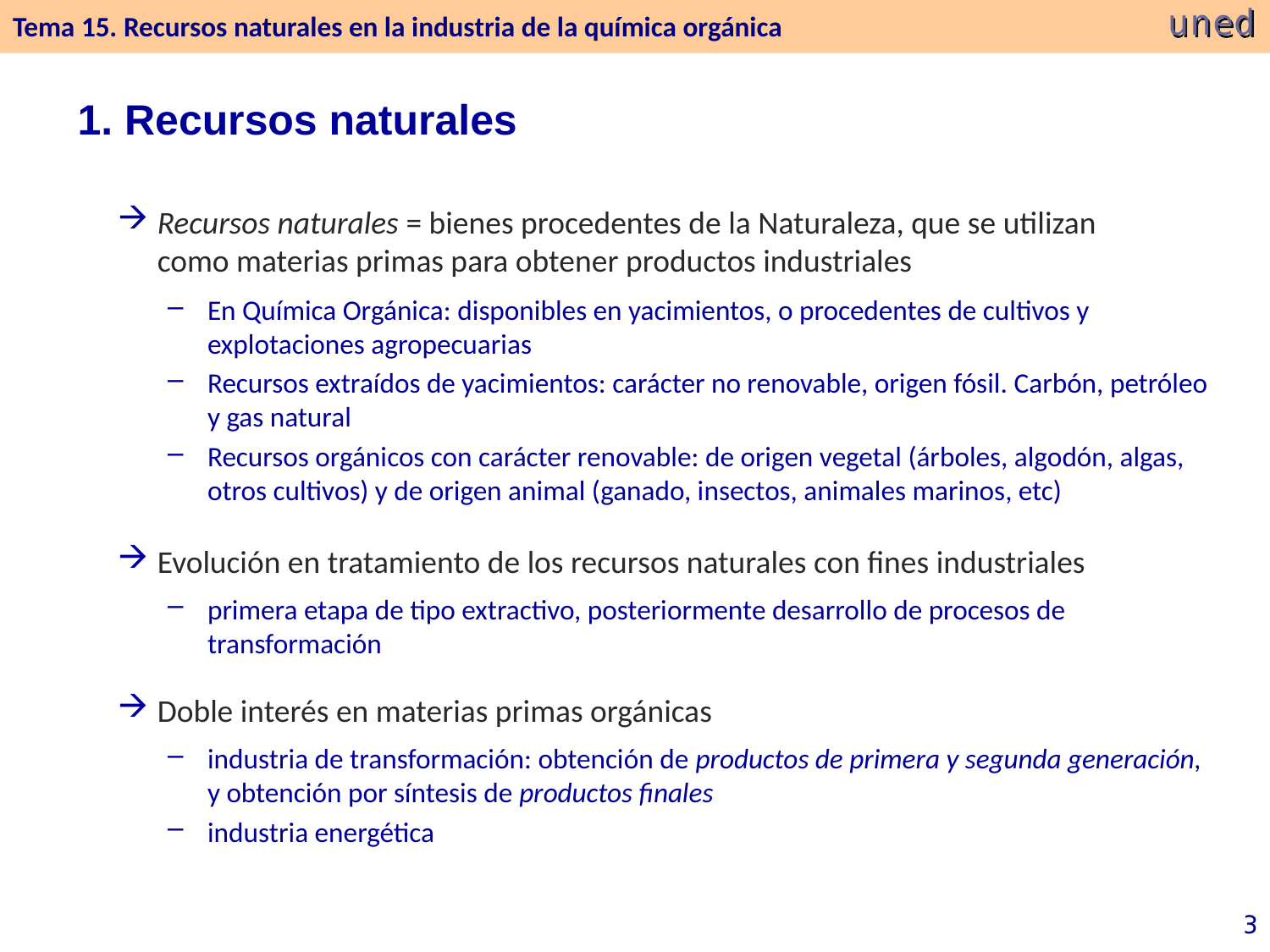

Tema 15. Recursos naturales en la industria de la química orgánica
uned
1. Recursos naturales
Recursos naturales = bienes procedentes de la Naturaleza, que se utilizan como materias primas para obtener productos industriales
En Química Orgánica: disponibles en yacimientos, o procedentes de cultivos y explotaciones agropecuarias
Recursos extraídos de yacimientos: carácter no renovable, origen fósil. Carbón, petróleo y gas natural
Recursos orgánicos con carácter renovable: de origen vegetal (árboles, algodón, algas, otros cultivos) y de origen animal (ganado, insectos, animales marinos, etc)
Evolución en tratamiento de los recursos naturales con fines industriales
primera etapa de tipo extractivo, posteriormente desarrollo de procesos de transformación
Doble interés en materias primas orgánicas
industria de transformación: obtención de productos de primera y segunda generación, y obtención por síntesis de productos finales
industria energética
3